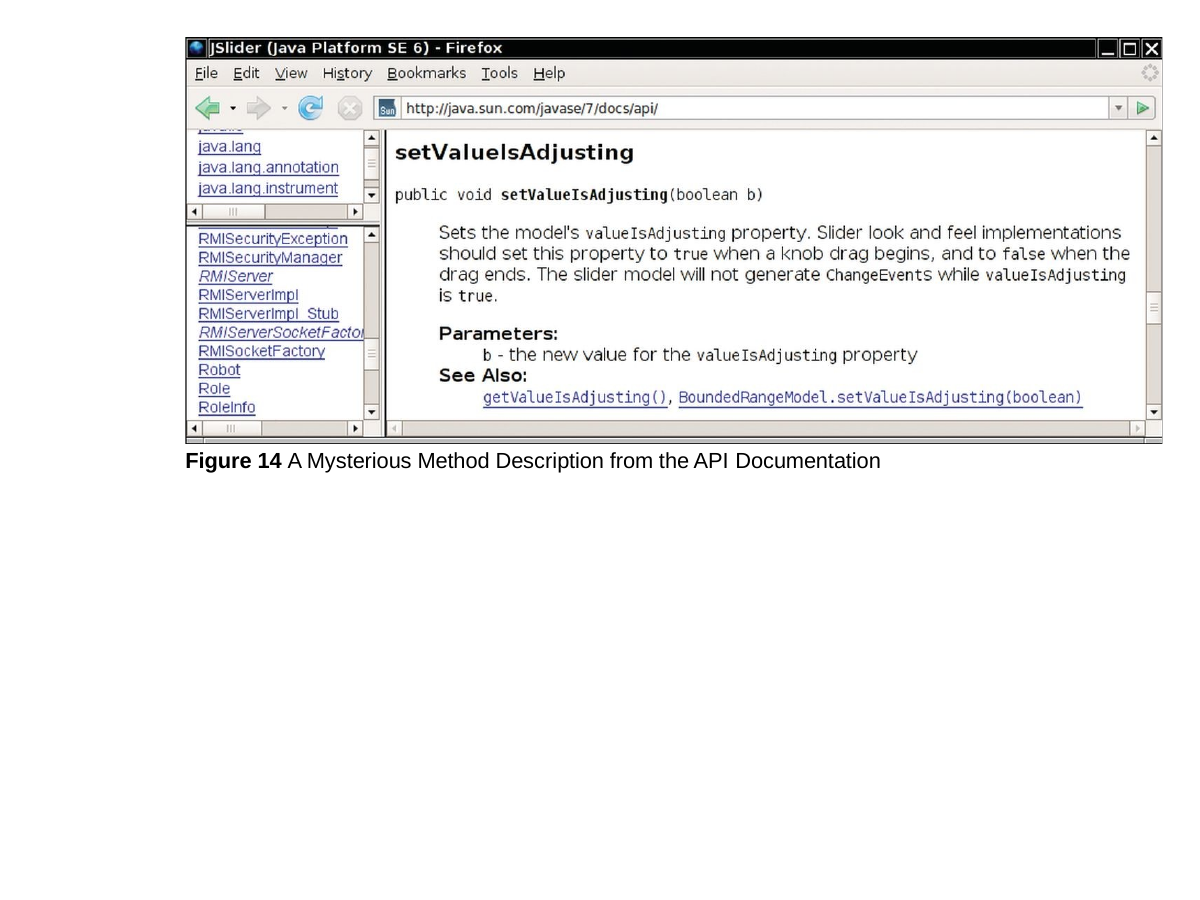

Figure 14 A Mysterious Method Description from the API Documentation